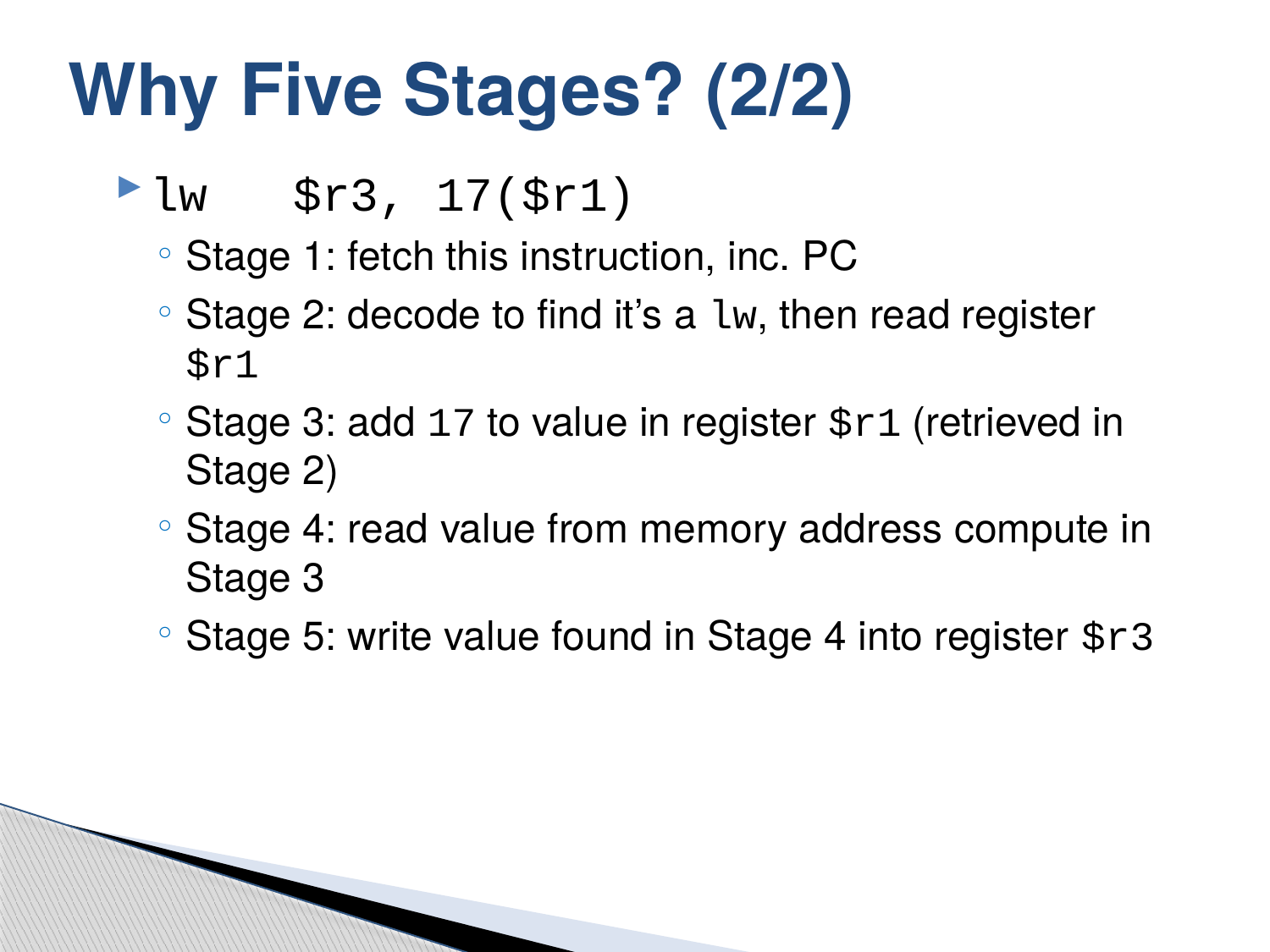

# Why Five Stages? (2/2)
lw   $r3, 17($r1)
Stage 1: fetch this instruction, inc. PC
Stage 2: decode to find it’s a lw, then read register $r1
Stage 3: add 17 to value in register $r1 (retrieved in Stage 2)
Stage 4: read value from memory address compute in Stage 3
Stage 5: write value found in Stage 4 into register $r3